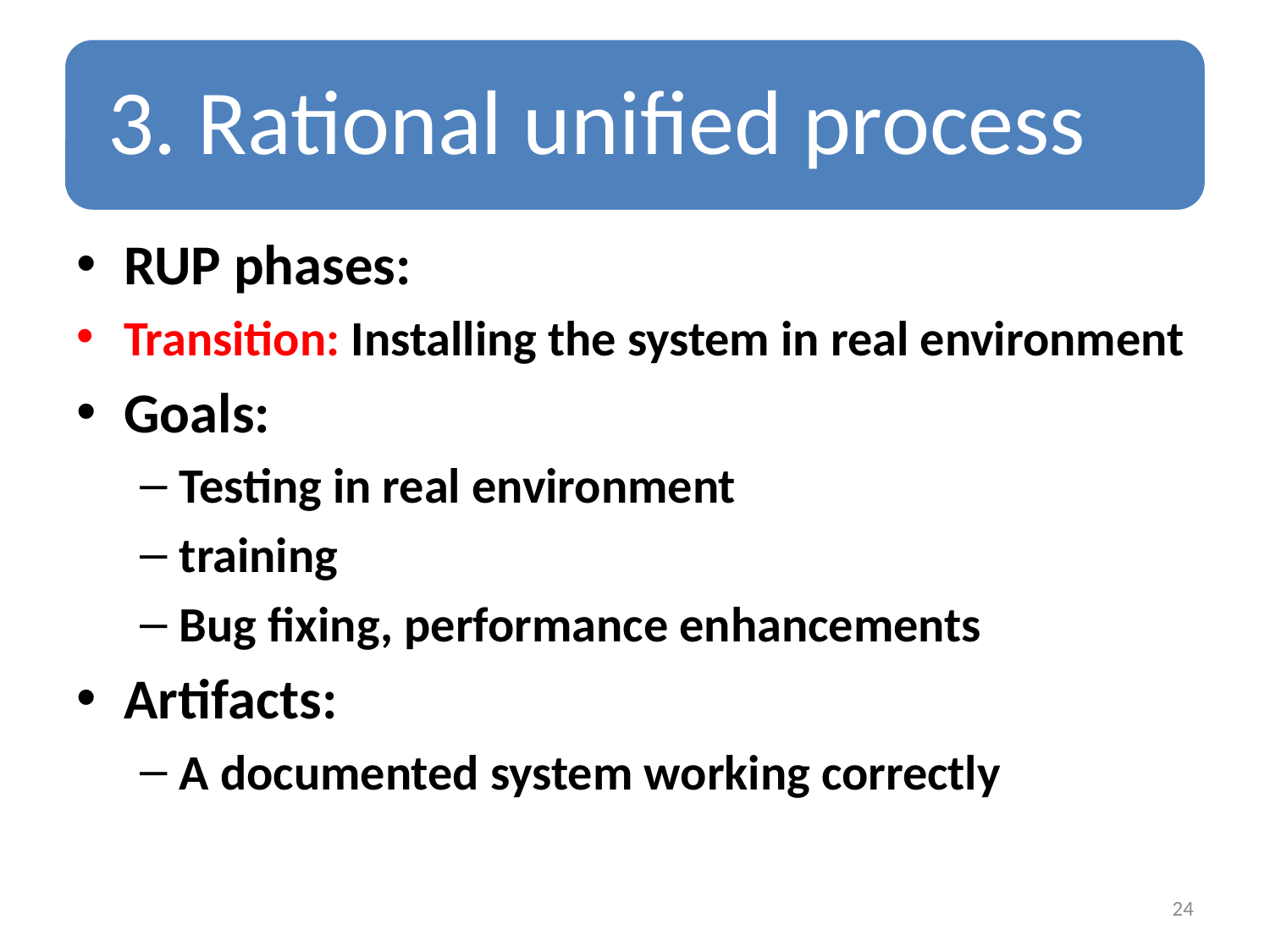

3. Rational unified process
RUP phases:
Transition: Installing the system in real environment
Goals:
Testing in real environment
training
Bug fixing, performance enhancements
Artifacts:
A documented system working correctly
24